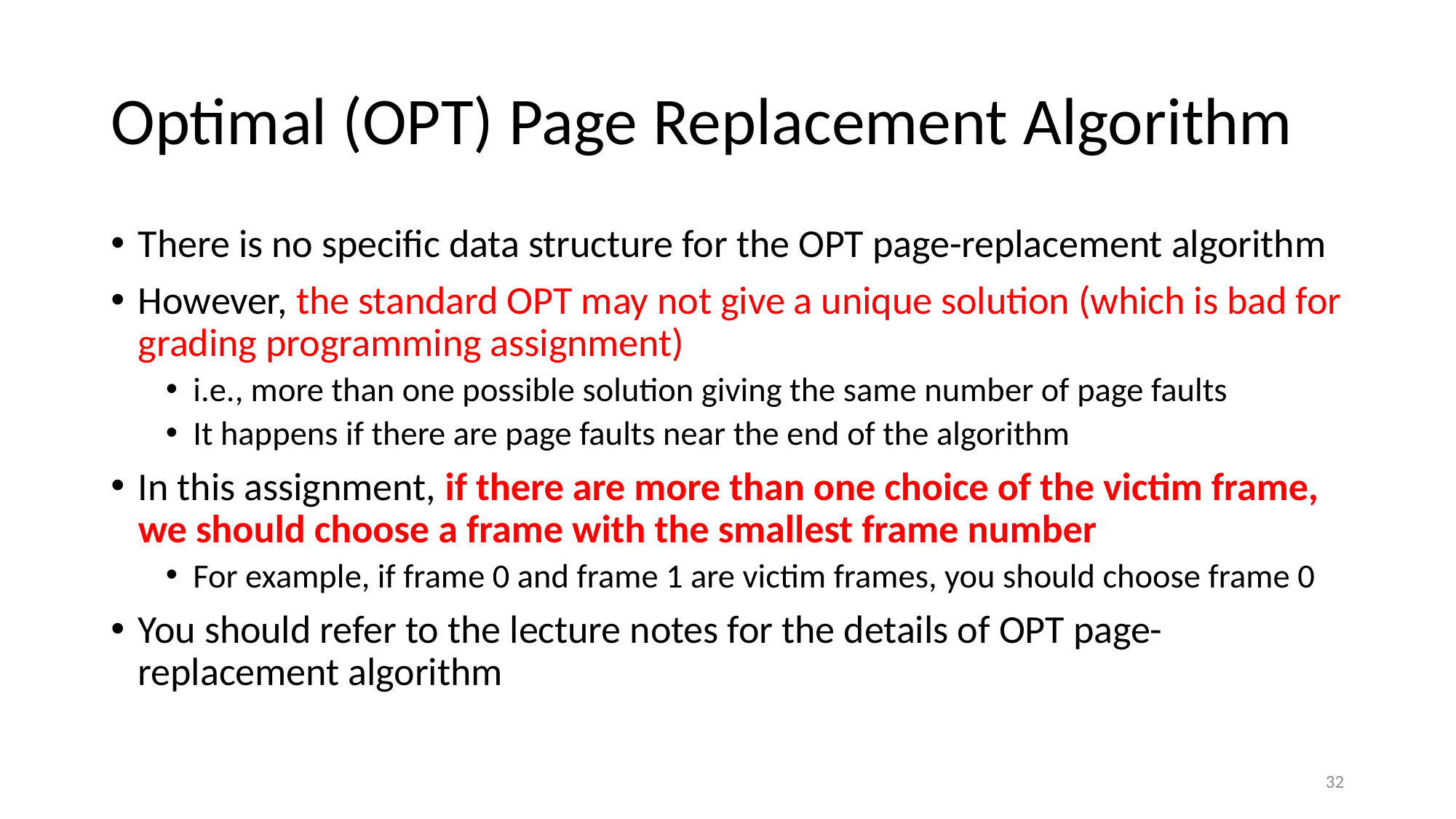

# Optimal (OPT) Page Replacement Algorithm
There is no specific data structure for the OPT page-replacement algorithm
However, the standard OPT may not give a unique solution (which is bad for grading programming assignment)
i.e., more than one possible solution giving the same number of page faults
It happens if there are page faults near the end of the algorithm
In this assignment, if there are more than one choice of the victim frame, we should choose a frame with the smallest frame number
For example, if frame 0 and frame 1 are victim frames, you should choose frame 0
You should refer to the lecture notes for the details of OPT page-replacement algorithm
32